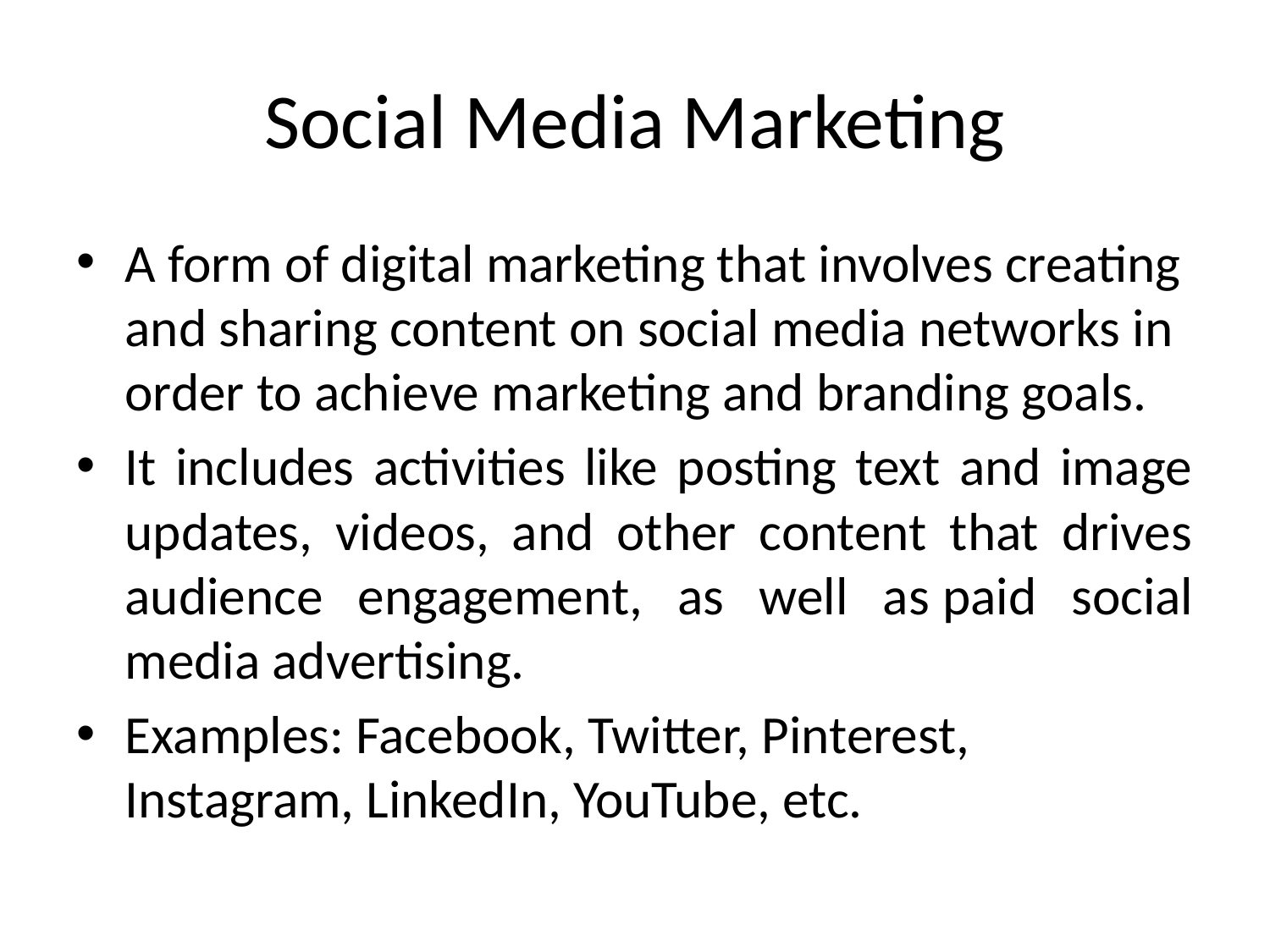

# Social Media Marketing
A form of digital marketing that involves creating and sharing content on social media networks in order to achieve marketing and branding goals.
It includes activities like posting text and image updates, videos, and other content that drives audience engagement, as well as paid social media advertising.
Examples: Facebook, Twitter, Pinterest, Instagram, LinkedIn, YouTube, etc.